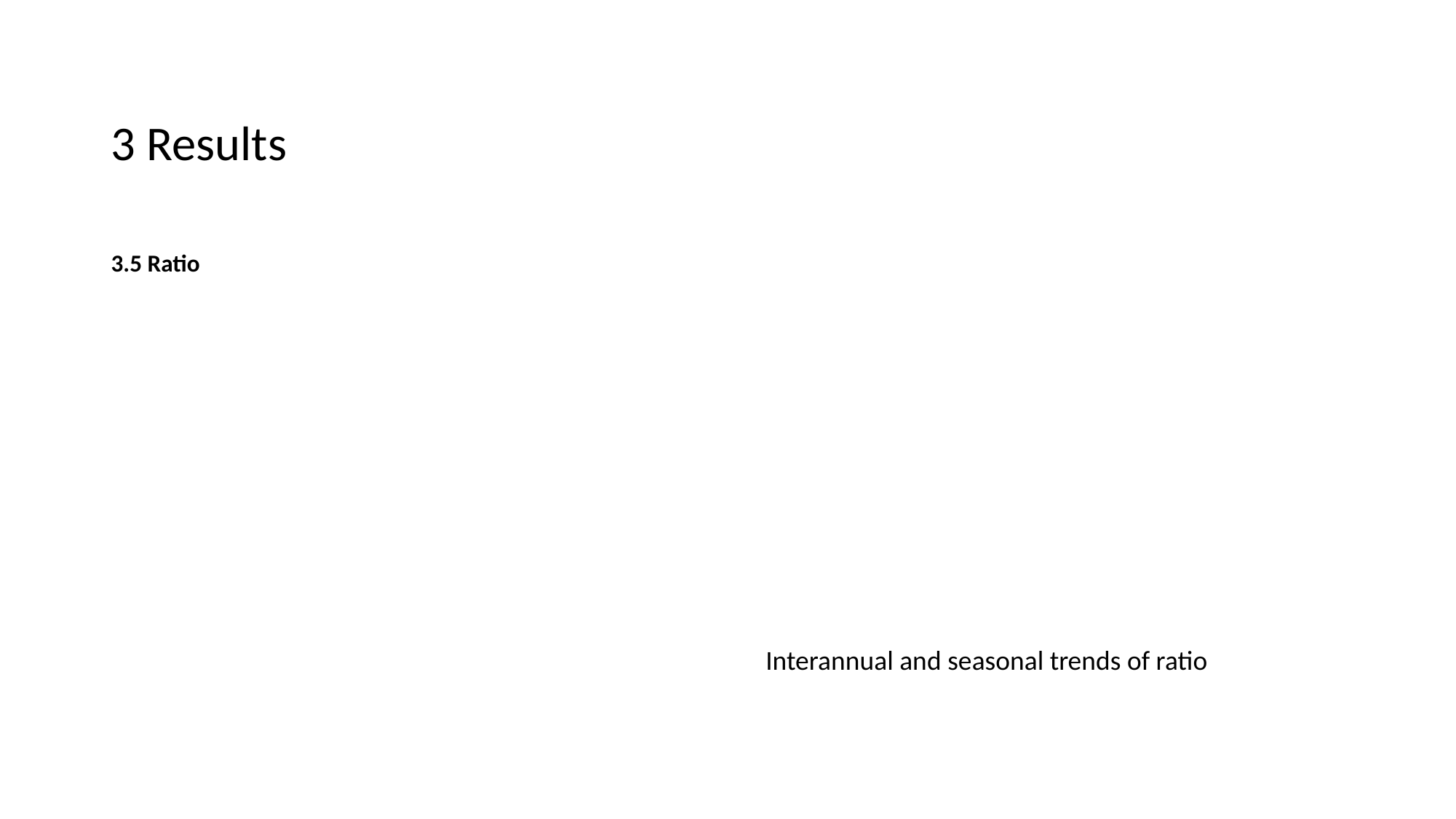

# 3 Results
3.5 Ratio
Interannual and seasonal trends of ratio